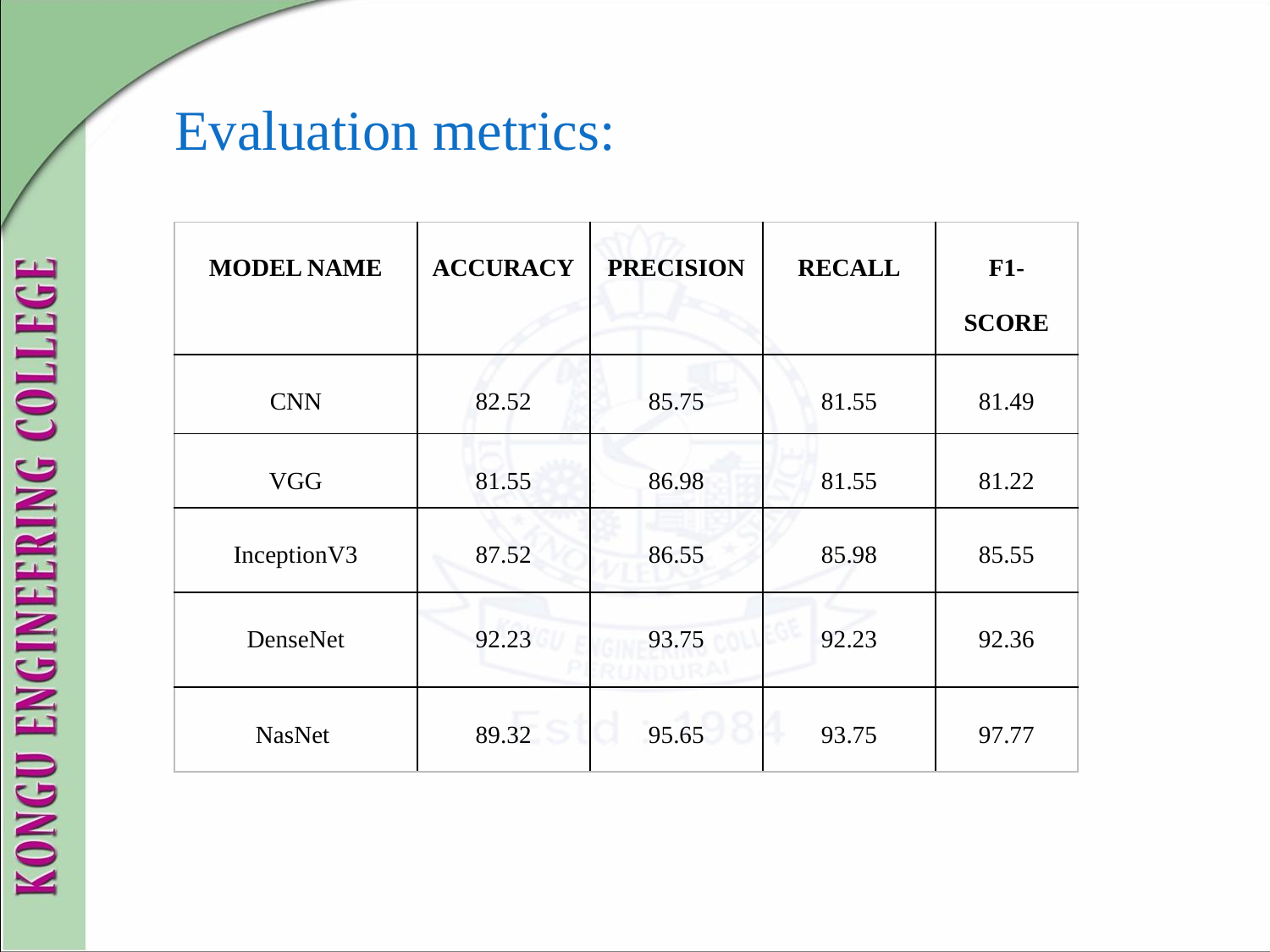

# Evaluation metrics:
| MODEL NAME | ACCURACY | PRECISION | RECALL | F1-SCORE |
| --- | --- | --- | --- | --- |
| CNN | 82.52 | 85.75 | 81.55 | 81.49 |
| VGG | 81.55 | 86.98 | 81.55 | 81.22 |
| InceptionV3 | 87.52 | 86.55 | 85.98 | 85.55 |
| DenseNet | 92.23 | 93.75 | 92.23 | 92.36 |
| NasNet | 89.32 | 95.65 | 93.75 | 97.77 |